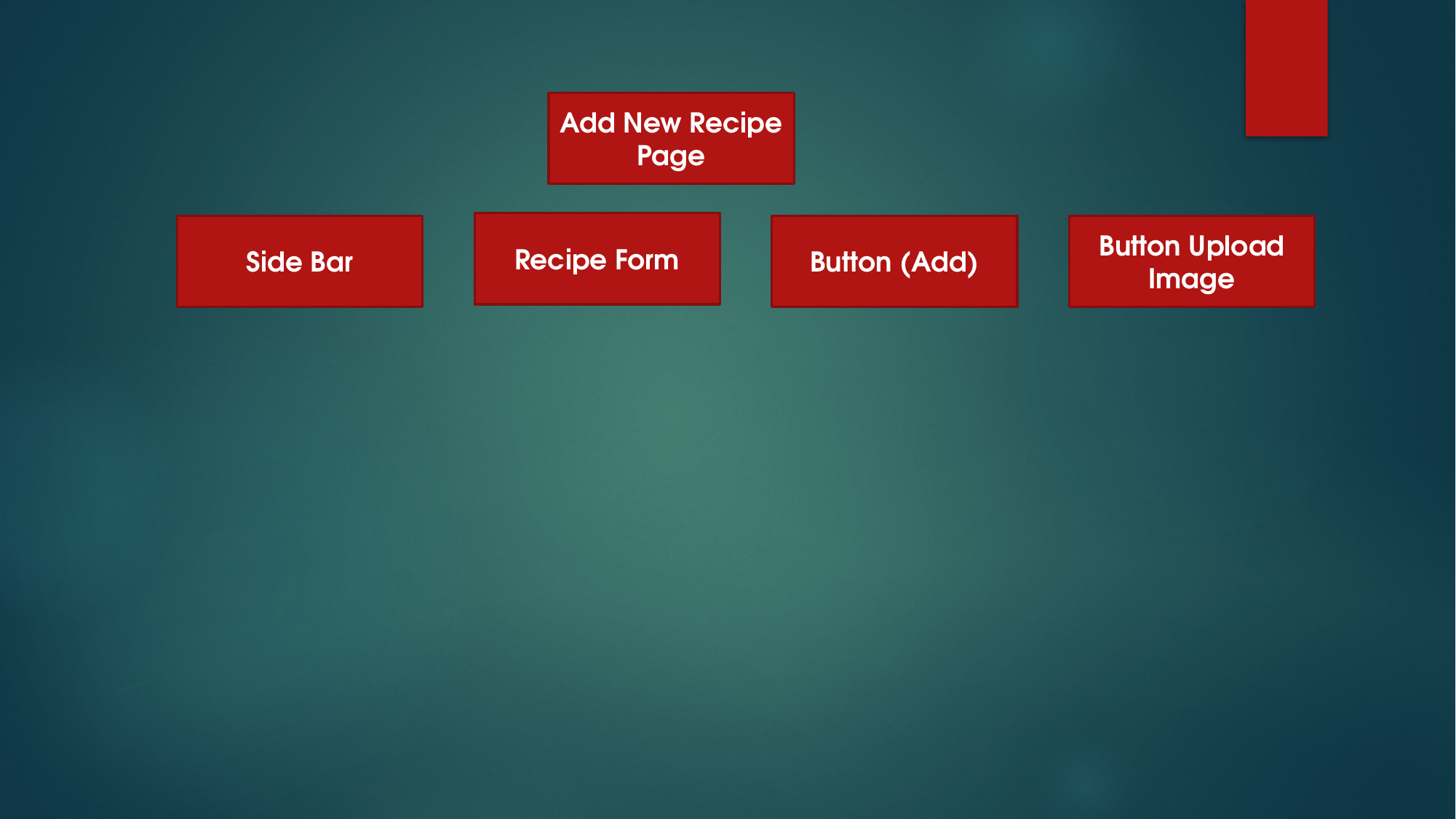

Add New Recipe Page
Recipe Form
Side Bar
Button (Add)
Button Upload Image